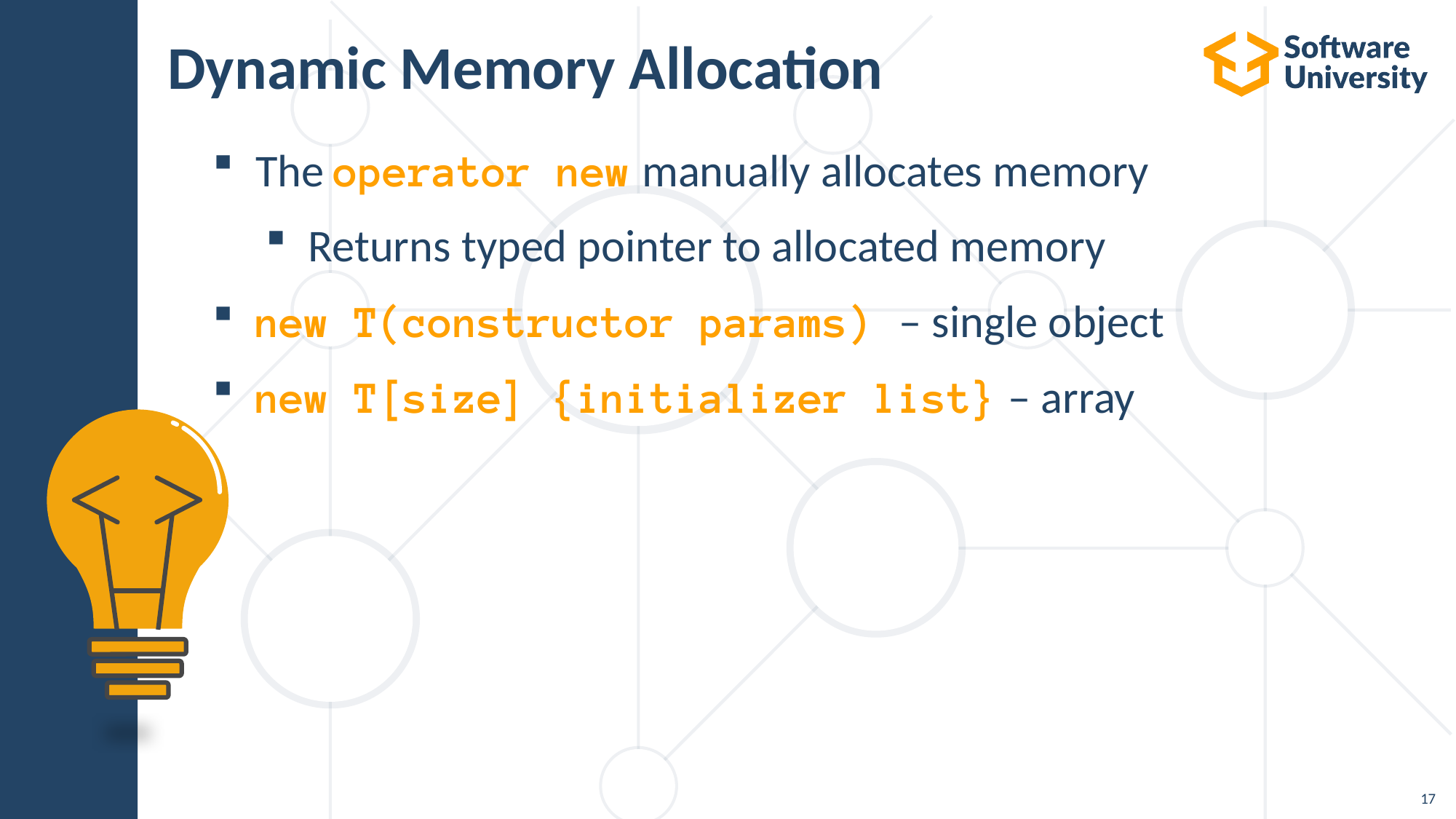

# Dynamic Memory Allocation
The operator new manually allocates memory
Returns typed pointer to allocated memory
new T(constructor params) – single object
new T[size] {initializer list} – array
17